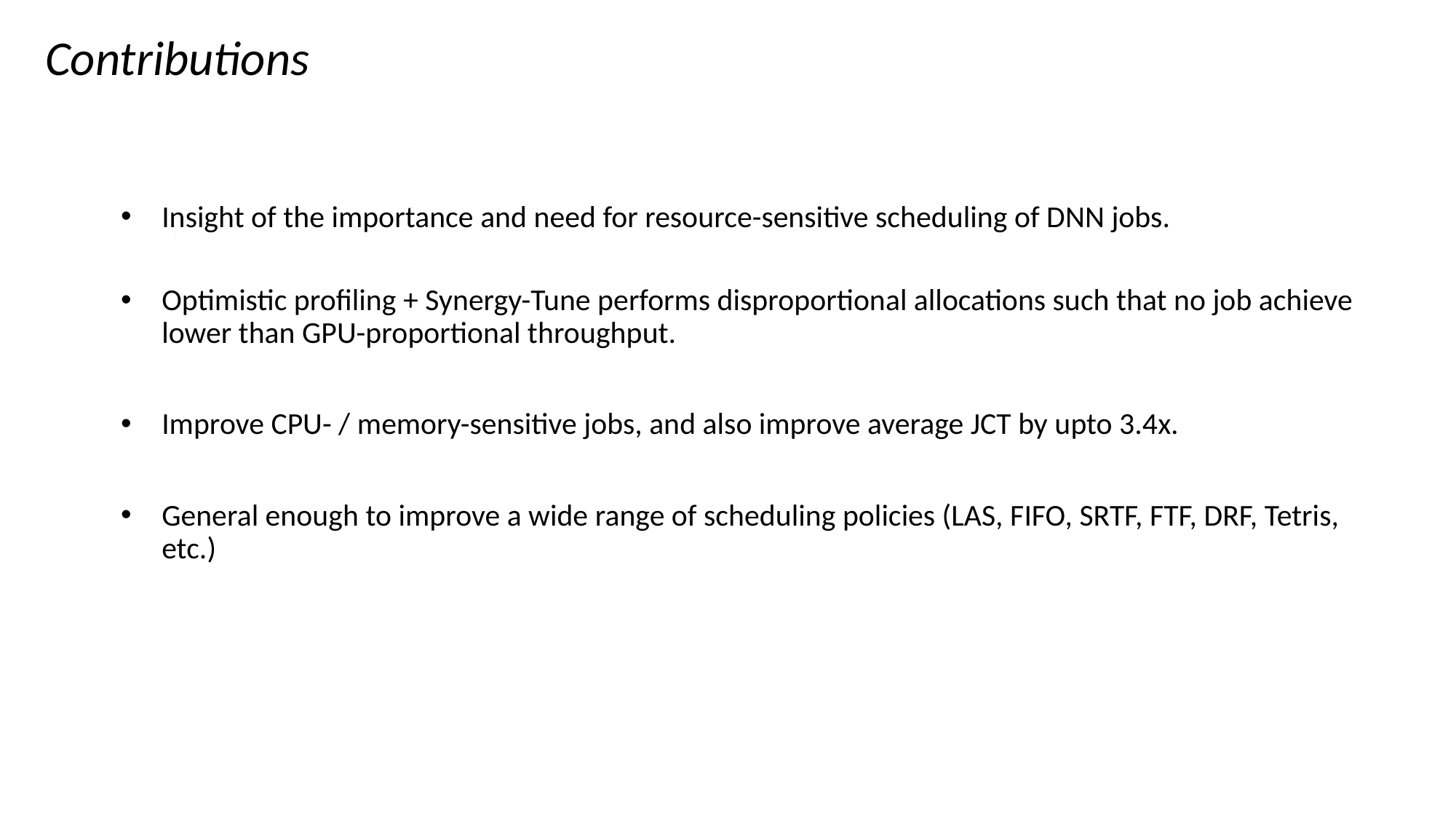

Contributions
Insight of the importance and need for resource-sensitive scheduling of DNN jobs.

Optimistic profiling + Synergy-Tune performs disproportional allocations such that no job achieve lower than GPU-proportional throughput.

Improve CPU- / memory-sensitive jobs, and also improve average JCT by upto 3.4x.

General enough to improve a wide range of scheduling policies (LAS, FIFO, SRTF, FTF, DRF, Tetris, etc.)